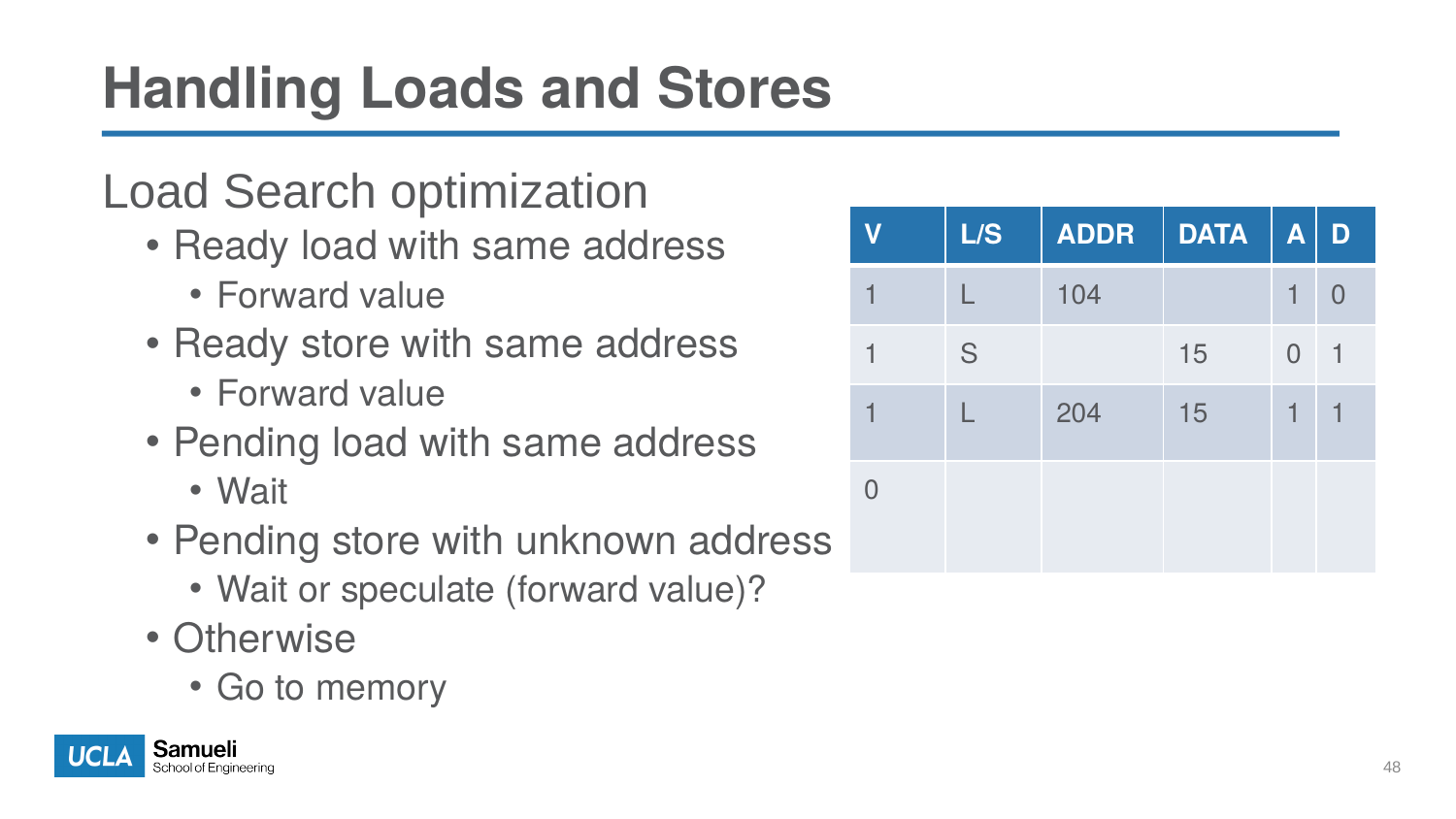

Handling Loads and Stores
Load Search optimization
Ready load with same address
Forward value
Ready store with same address
Forward value
Pending load with same address
Wait
Pending store with unknown address
Wait or speculate (forward value)?
Otherwise
Go to memory
| V | L/S | ADDR | DATA | A | D |
| --- | --- | --- | --- | --- | --- |
| 1 | L | 104 |  | 1 | 0 |
| 1 | S |  | 15 | 0 | 1 |
| 1 | L | 204 | 15 | 1 | 1 |
| 0 |  |  |  |  |  |
48